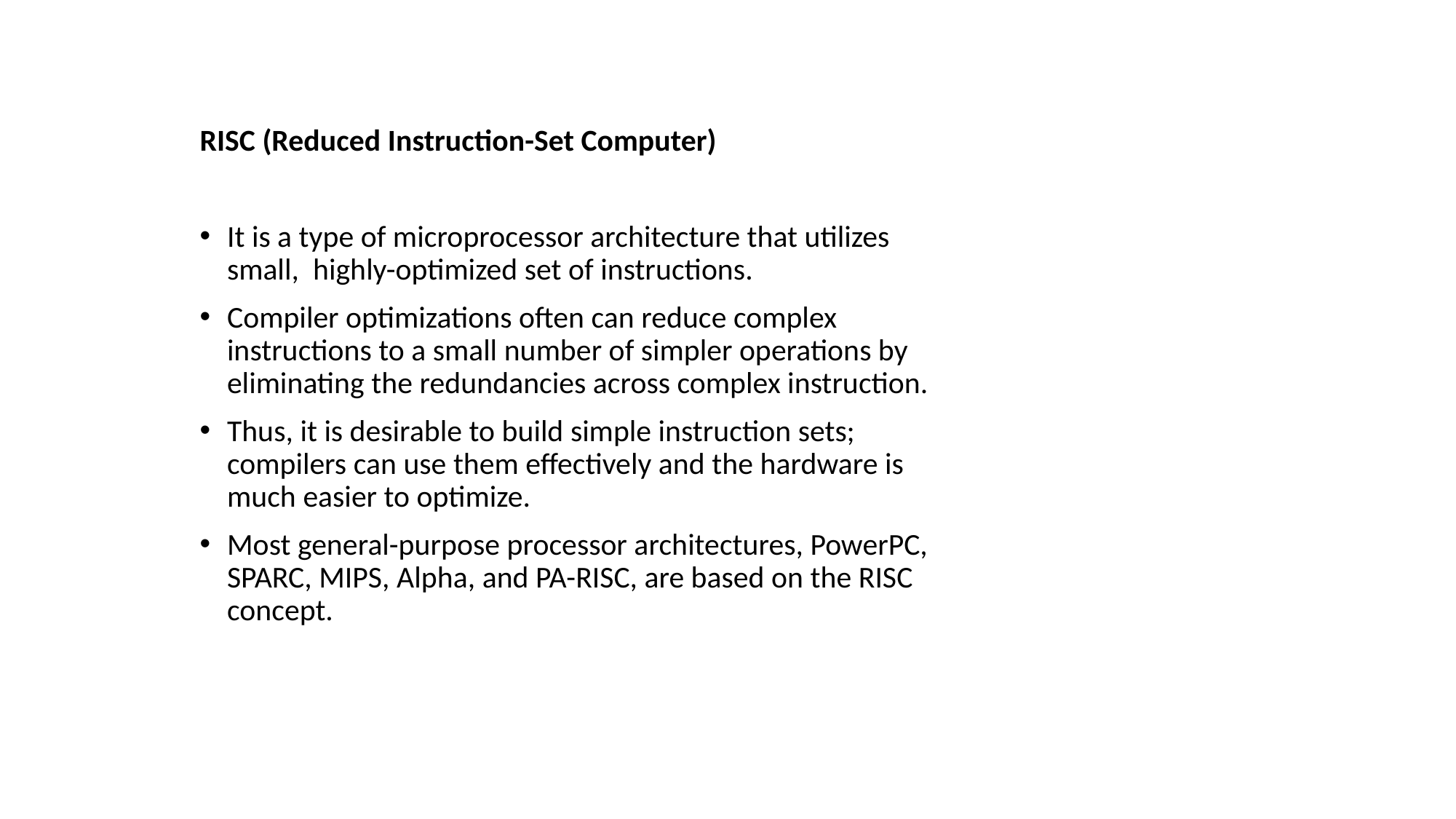

RISC (Reduced Instruction-Set Computer)

It is a type of microprocessor architecture that utilizes small,  highly-optimized set of instructions.
Compiler optimizations often can reduce complex instructions to a small number of simpler operations by eliminating the redundancies across complex instruction.
Thus, it is desirable to build simple instruction sets; compilers can use them effectively and the hardware is much easier to optimize.
Most general-purpose processor architectures, PowerPC, SPARC, MIPS, Alpha, and PA-RISC, are based on the RISC concept.